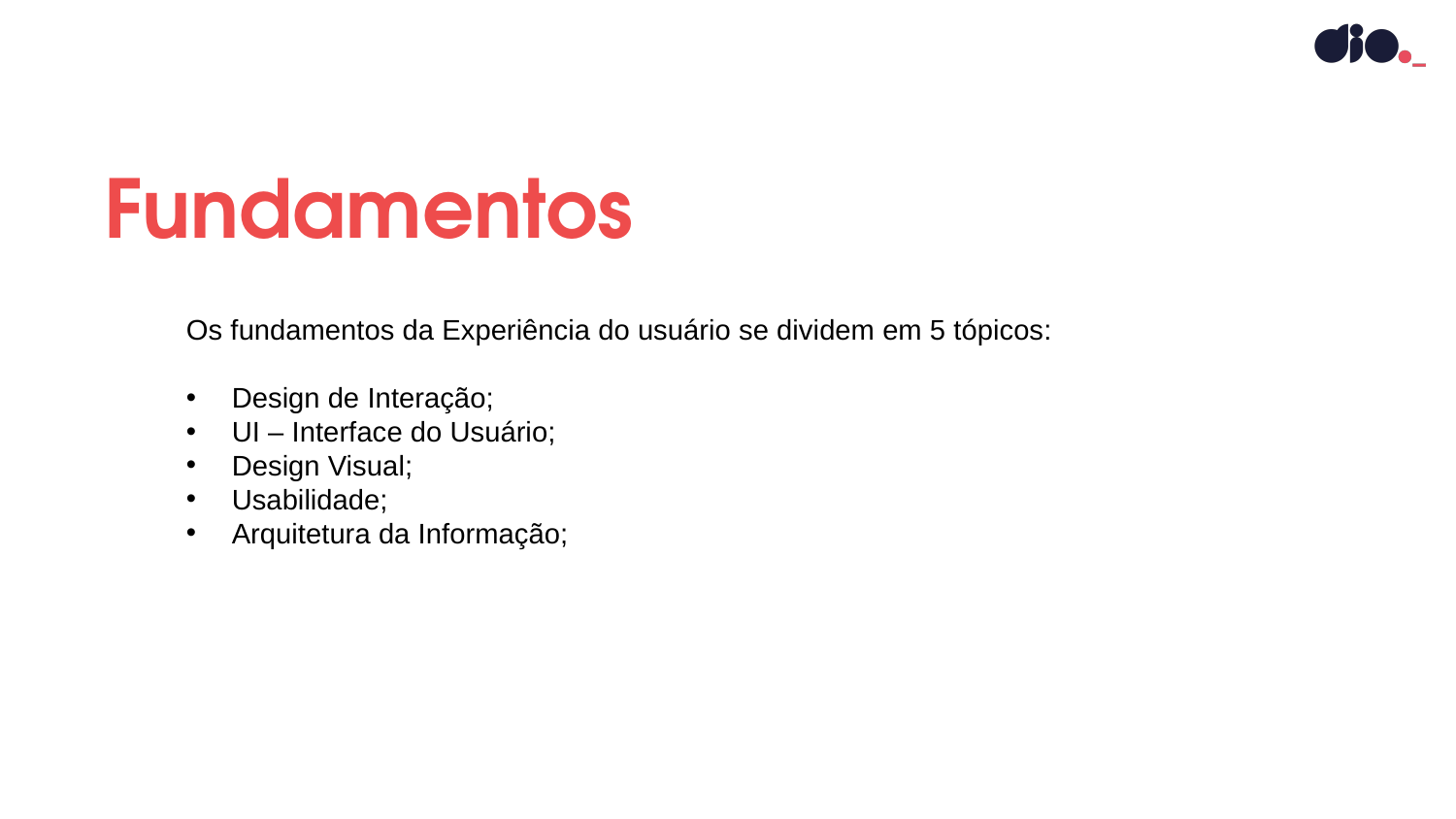

Fundamentos
Os fundamentos da Experiência do usuário se dividem em 5 tópicos:

Design de Interação;
UI – Interface do Usuário;
Design Visual;
Usabilidade;
Arquitetura da Informação;